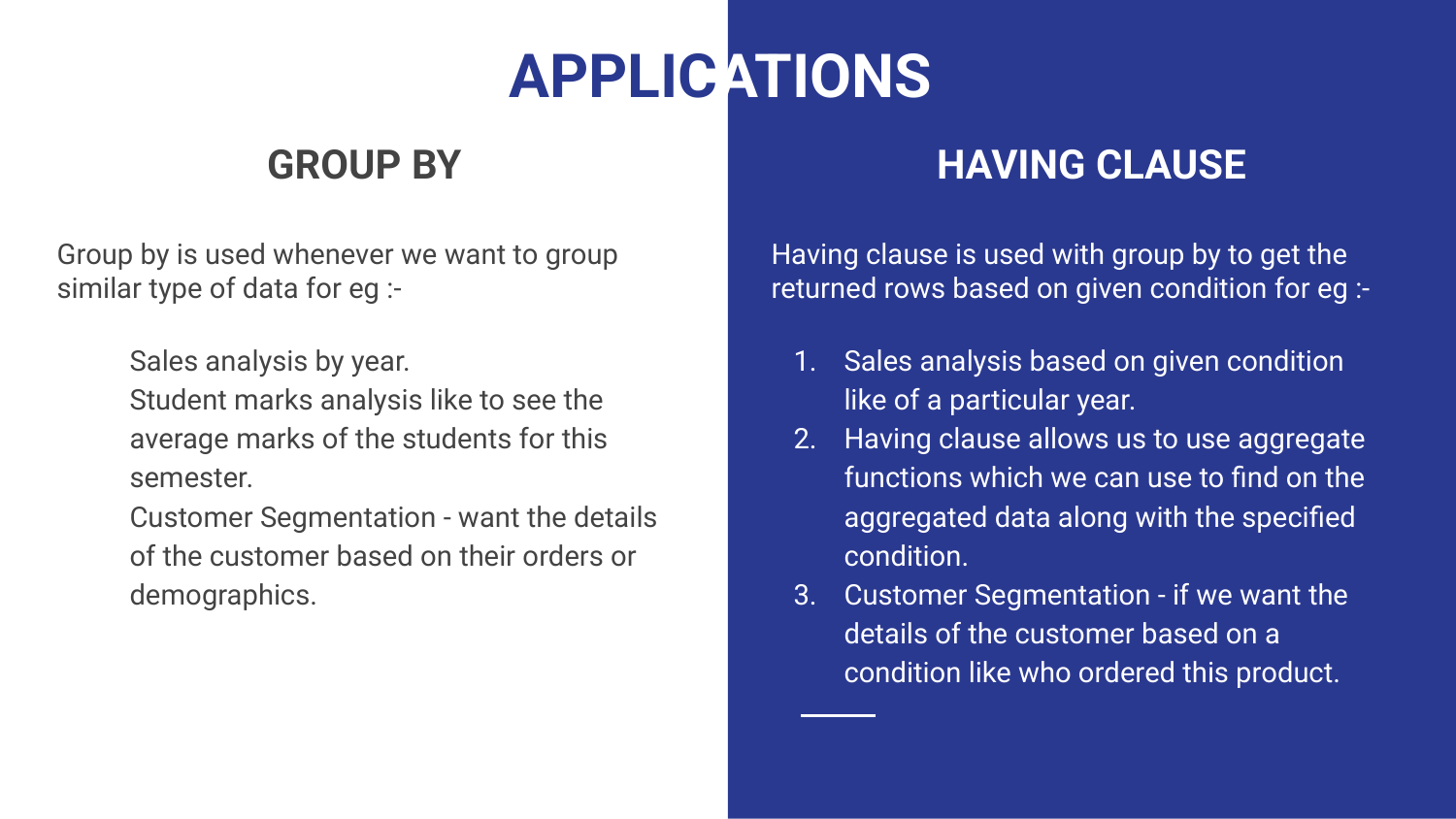

# APPLICATIONS
  HAVING CLAUSE

Having clause is used with group by to get the returned rows based on given condition for eg :-

Sales analysis based on given condition like of a particular year.
Having clause allows us to use aggregate functions which we can use to find on the aggregated data along with the specified condition.
Customer Segmentation - if we want the details of the customer based on a condition like who ordered this product.

GROUP BY

Group by is used whenever we want to group similar type of data for eg :-

Sales analysis by year.
Student marks analysis like to see the average marks of the students for this semester.
Customer Segmentation - want the details of the customer based on their orders or demographics.